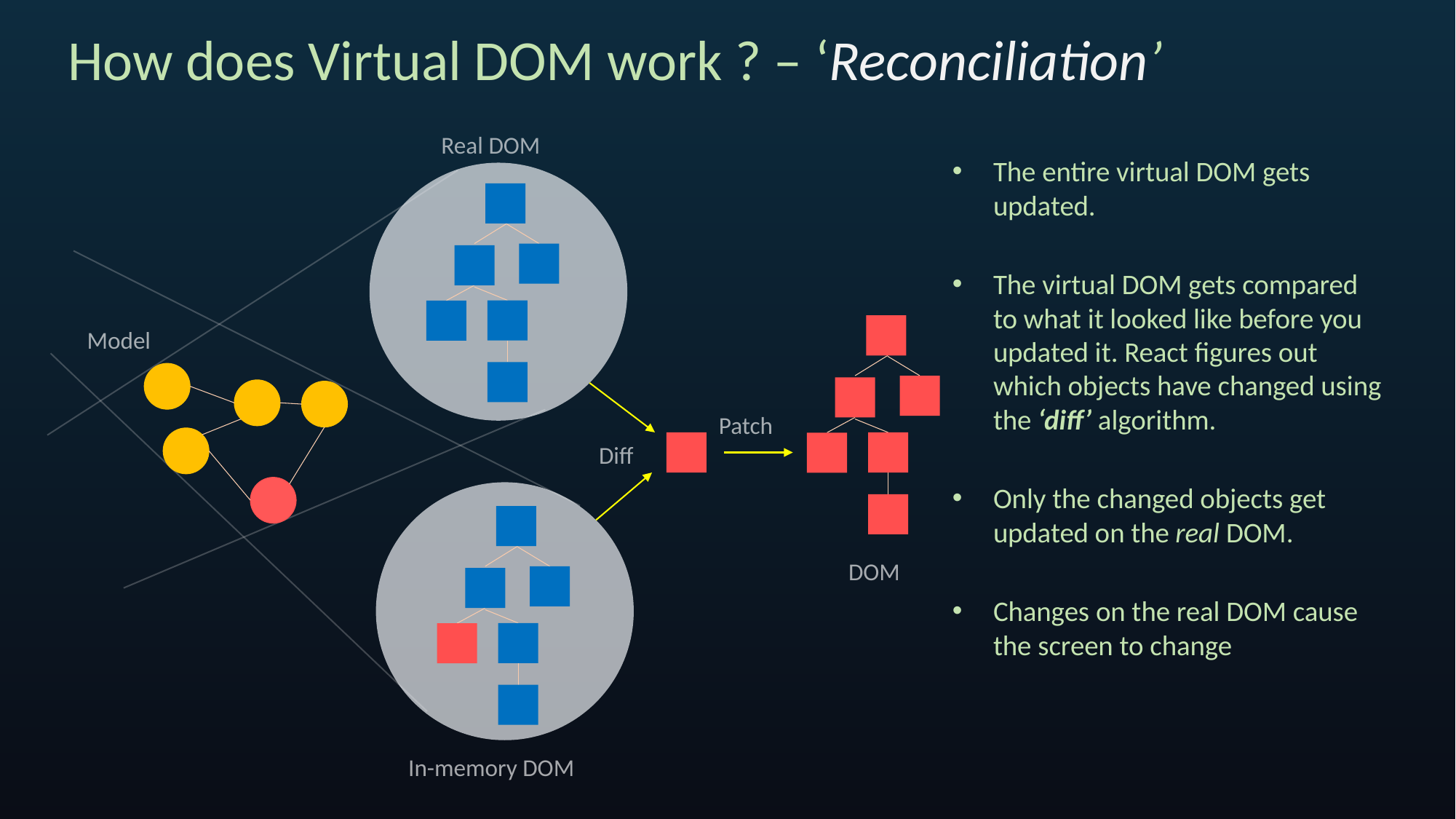

How does Virtual DOM work ? – ‘Reconciliation’
Real DOM
The entire virtual DOM gets updated.

The virtual DOM gets compared to what it looked like before you updated it. React figures out which objects have changed using the ‘diff’ algorithm.

Only the changed objects get updated on the real DOM.

Changes on the real DOM cause the screen to change

Model

Patch

Diff

DOM

In-memory DOM